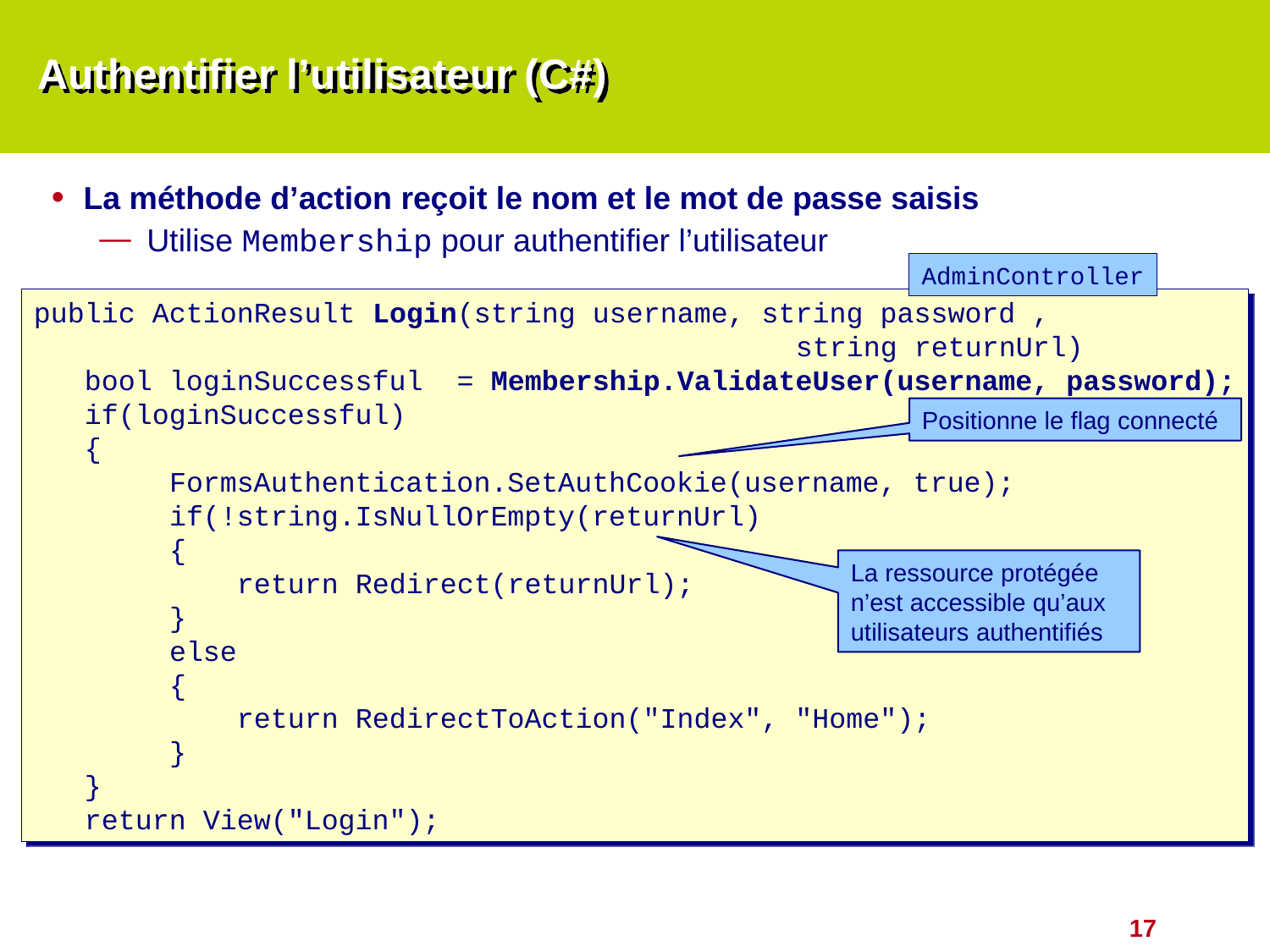

# Authentifier l’utilisateur (C#)
La méthode d’action reçoit le nom et le mot de passe saisis
Utilise Membership pour authentifier l’utilisateur
AdminController
public ActionResult Login(string username, string password ,
						string returnUrl)
   bool loginSuccessful  = Membership.ValidateUser(username, password);
   if(loginSuccessful)
   {
        FormsAuthentication.SetAuthCookie(username, true);
        if(!string.IsNullOrEmpty(returnUrl)
        {
            return Redirect(returnUrl);
        }
        else
        {
            return RedirectToAction("Index", "Home");
        }
   }
   return View("Login");
Positionne le flag connecté
La ressource protégée n’est accessible qu’aux utilisateurs authentifiés